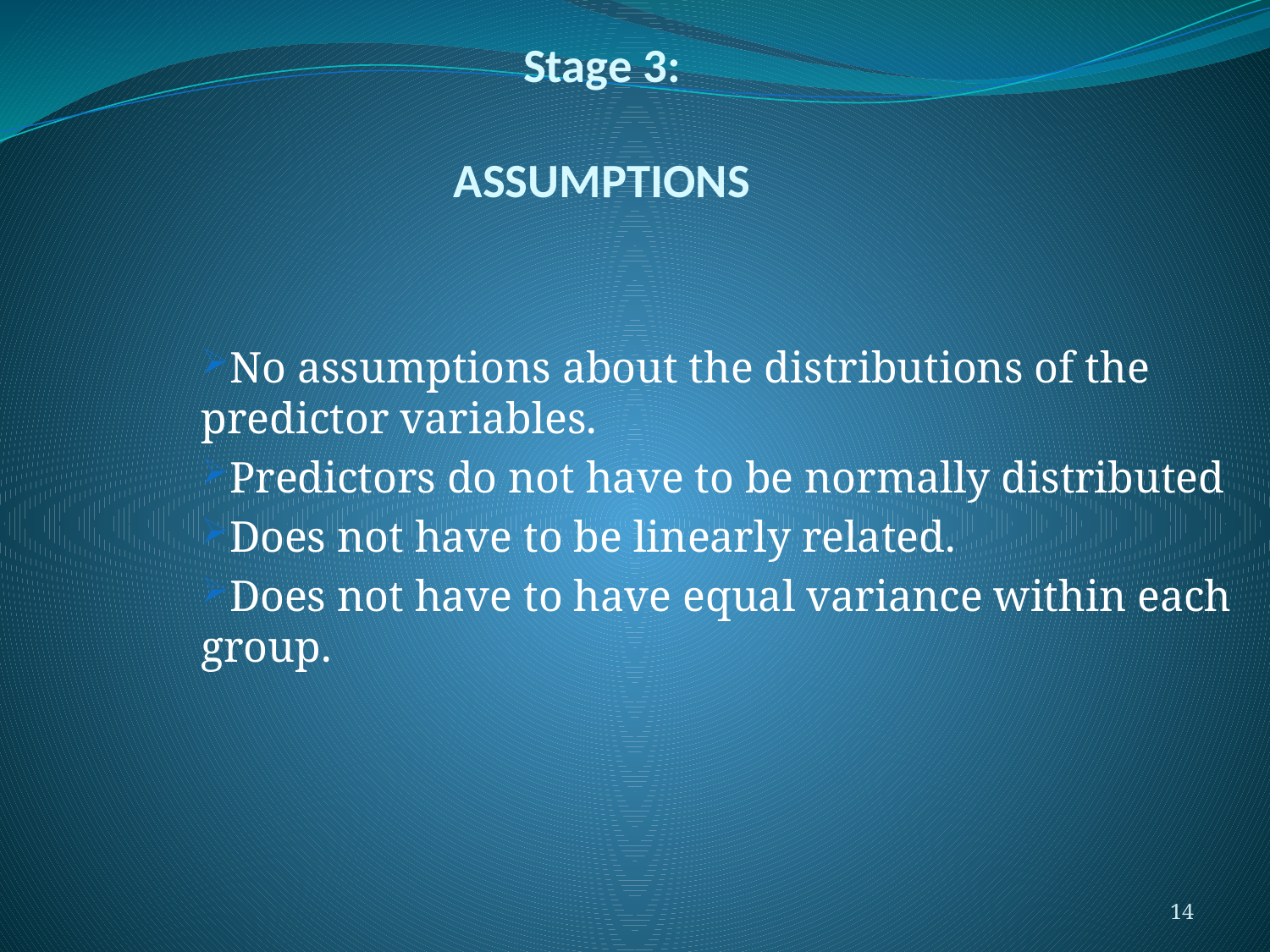

# Stage 3: ASSUMPTIONS

No assumptions about the distributions of the predictor variables.
Predictors do not have to be normally distributed
Does not have to be linearly related.
Does not have to have equal variance within each group.

14